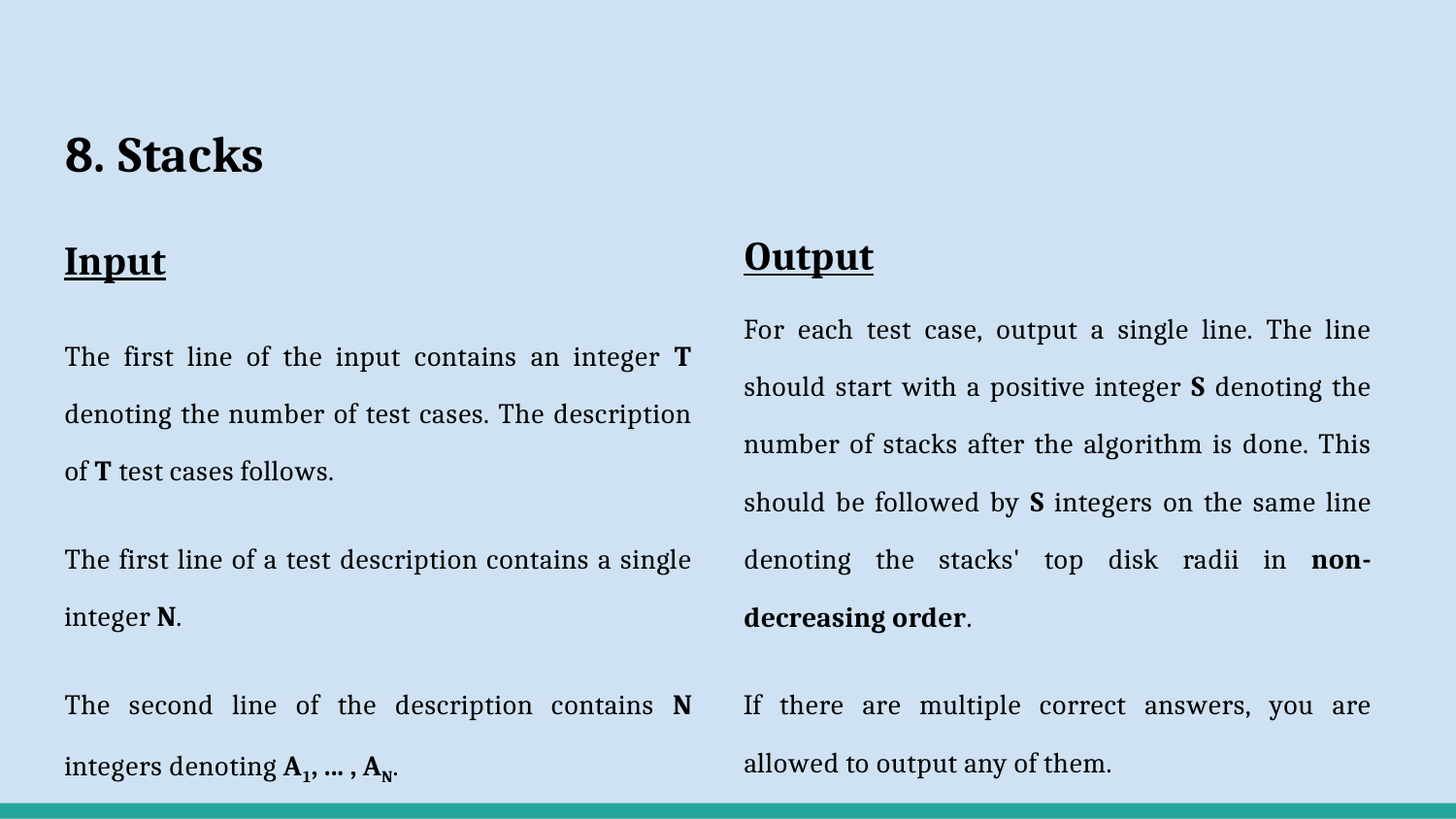

# 8. Stacks

Input
The first line of the input contains an integer T denoting the number of test cases. The description of T test cases follows.
The first line of a test description contains a single integer N.
The second line of the description contains N integers denoting A1, ... , AN.

Output
For each test case, output a single line. The line should start with a positive integer S denoting the number of stacks after the algorithm is done. This should be followed by S integers on the same line denoting the stacks' top disk radii in non-decreasing order.
If there are multiple correct answers, you are allowed to output any of them.